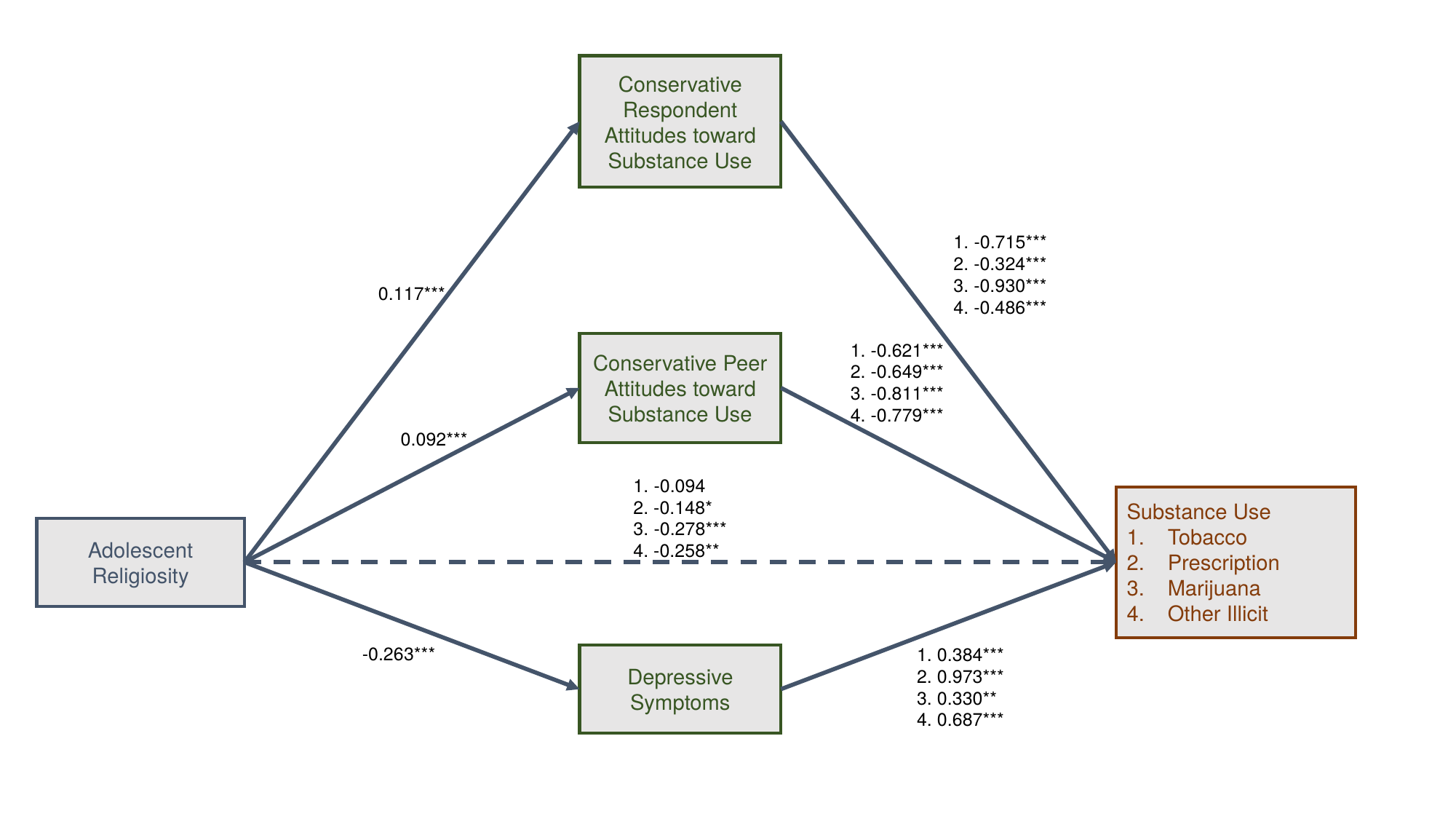

Conservative Respondent Attitudes toward Substance Use
1. -0.715***
2. -0.324***
3. -0.930***
4. -0.486***
0.117***
Conservative Peer Attitudes toward Substance Use
1. -0.621***
2. -0.649***
3. -0.811***
4. -0.779***
0.092***
1. -0.094
2. -0.148*
3. -0.278***
4. -0.258**
Substance Use
Tobacco
Prescription
Marijuana
Other Illicit
Adolescent Religiosity
-0.263***
1. 0.384***
2. 0.973***
3. 0.330**
4. 0.687***
Depressive Symptoms